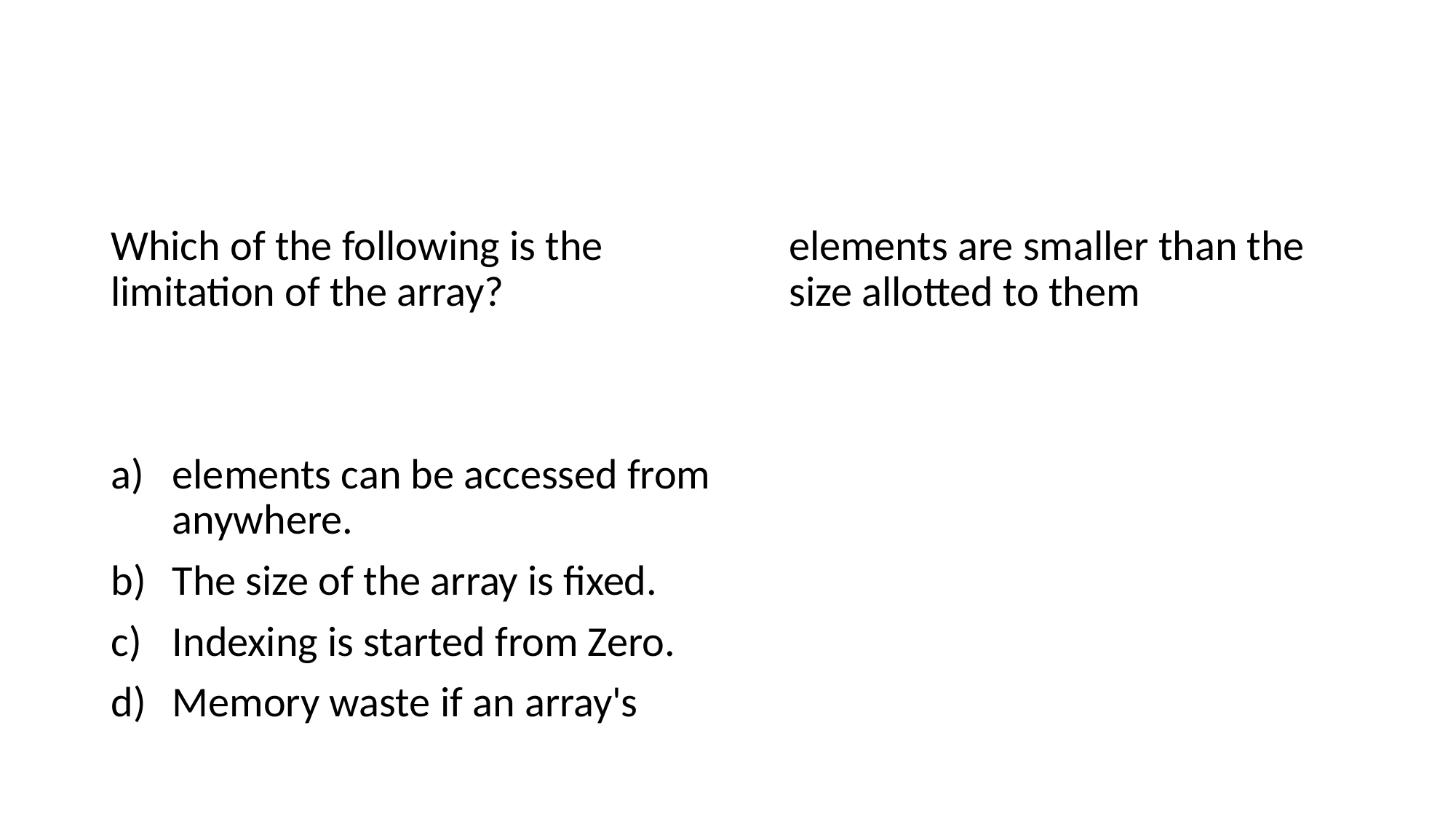

#
Which of the following is the limitation of the array?

elements can be accessed from anywhere.
The size of the array is fixed.
Indexing is started from Zero.
Memory waste if an array's elements are smaller than the size allotted to them